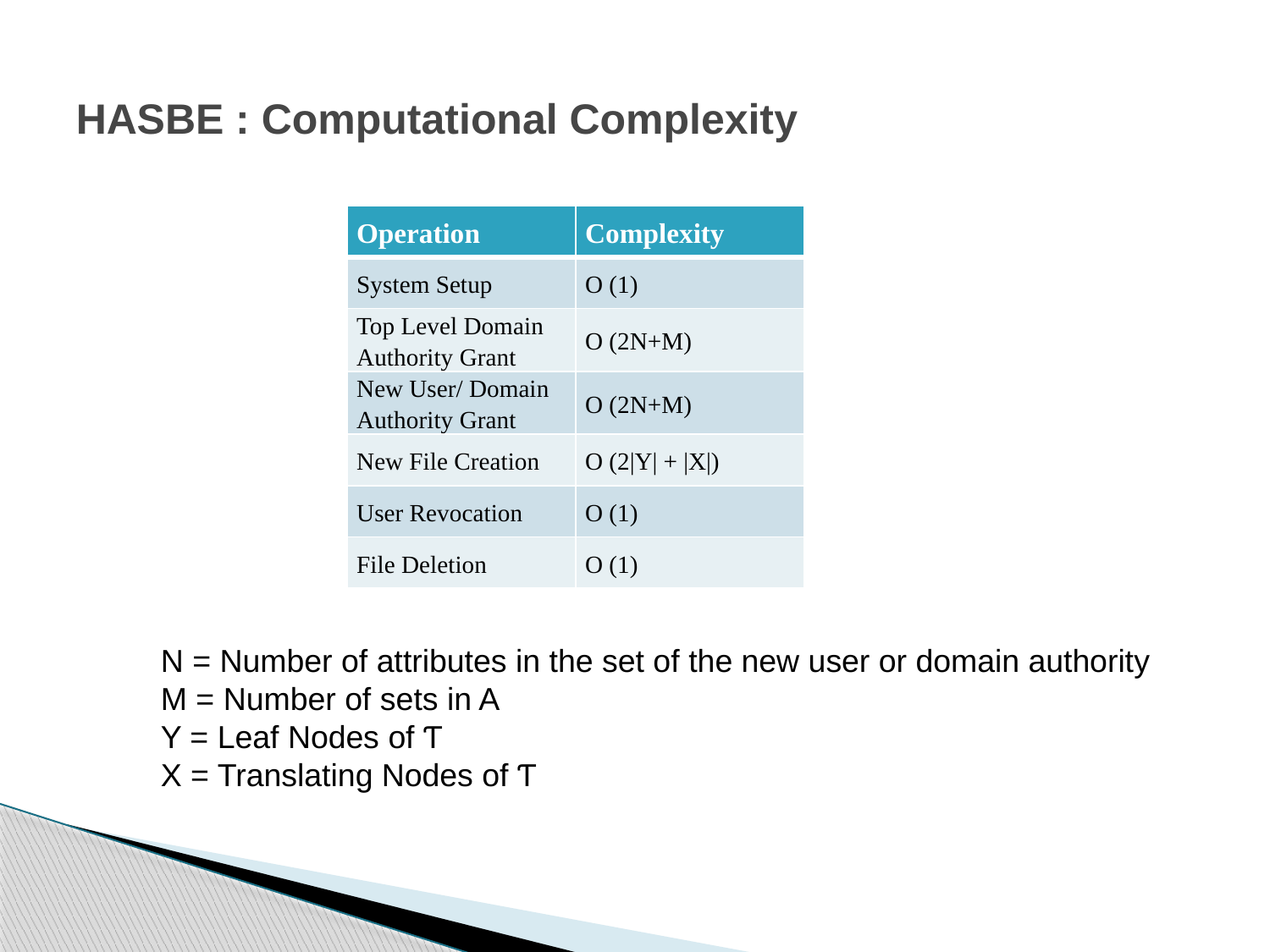

# HASBE : Computational Complexity
| Operation | Complexity |
| --- | --- |
| System Setup | O (1) |
| Top Level Domain Authority Grant | O (2N+M) |
| New User/ Domain Authority Grant | O (2N+M) |
| New File Creation | O (2|Y| + |X|) |
| User Revocation | O (1) |
| File Deletion | O (1) |
N = Number of attributes in the set of the new user or domain authority
M = Number of sets in A
Y = Leaf Nodes of Ƭ
X = Translating Nodes of Ƭ